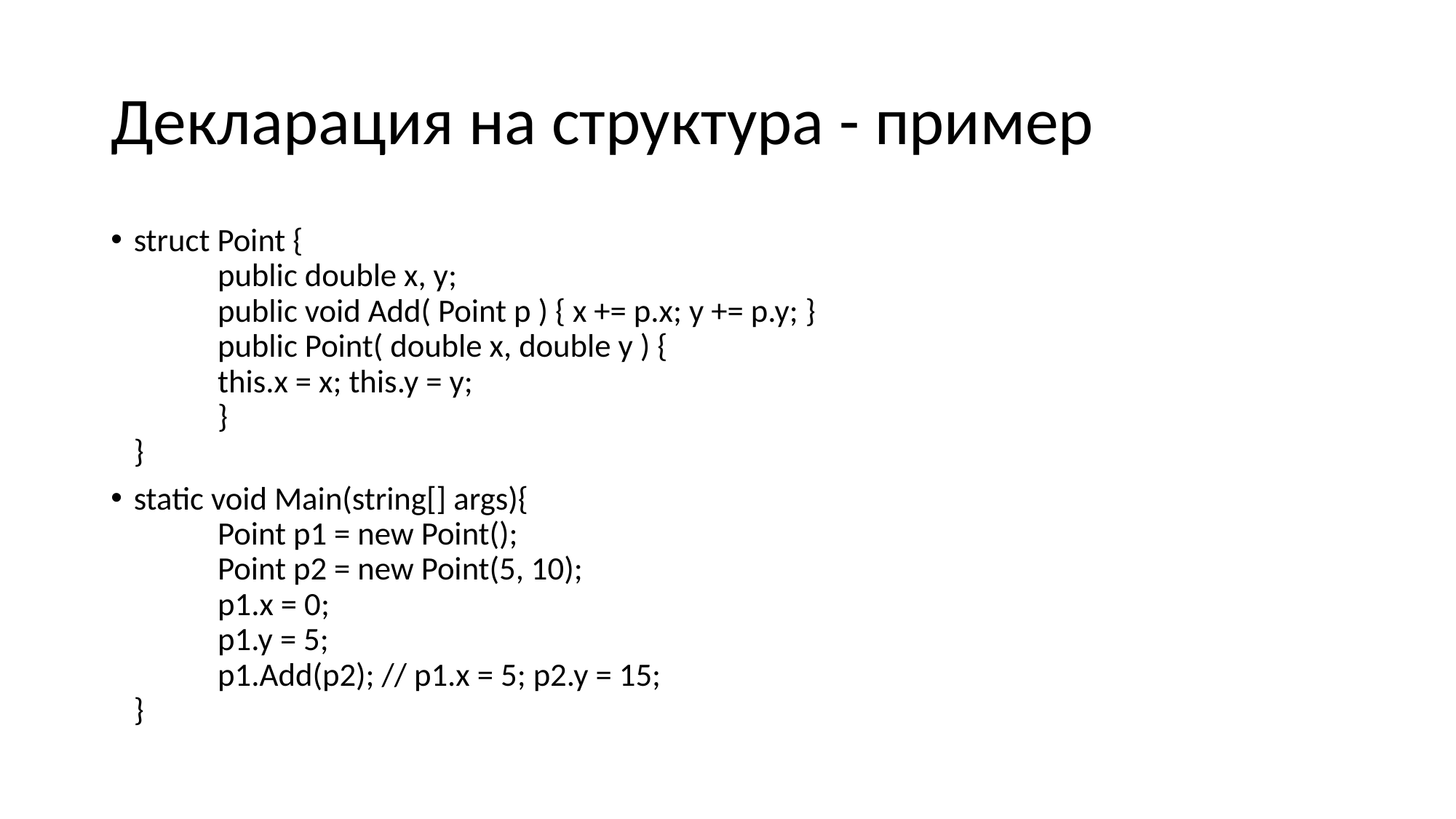

# Декларация на структура - пример
struct Point {
	public double x, y;
	public void Add( Point p ) { x += p.x; y += p.y; }
	public Point( double x, double y ) {
		this.x = x; this.y = y;
	}
}
static void Main(string[] args){
	Point p1 = new Point();
	Point p2 = new Point(5, 10);
	p1.x = 0;
	p1.y = 5;
	p1.Add(p2); // p1.x = 5; p2.y = 15;
}